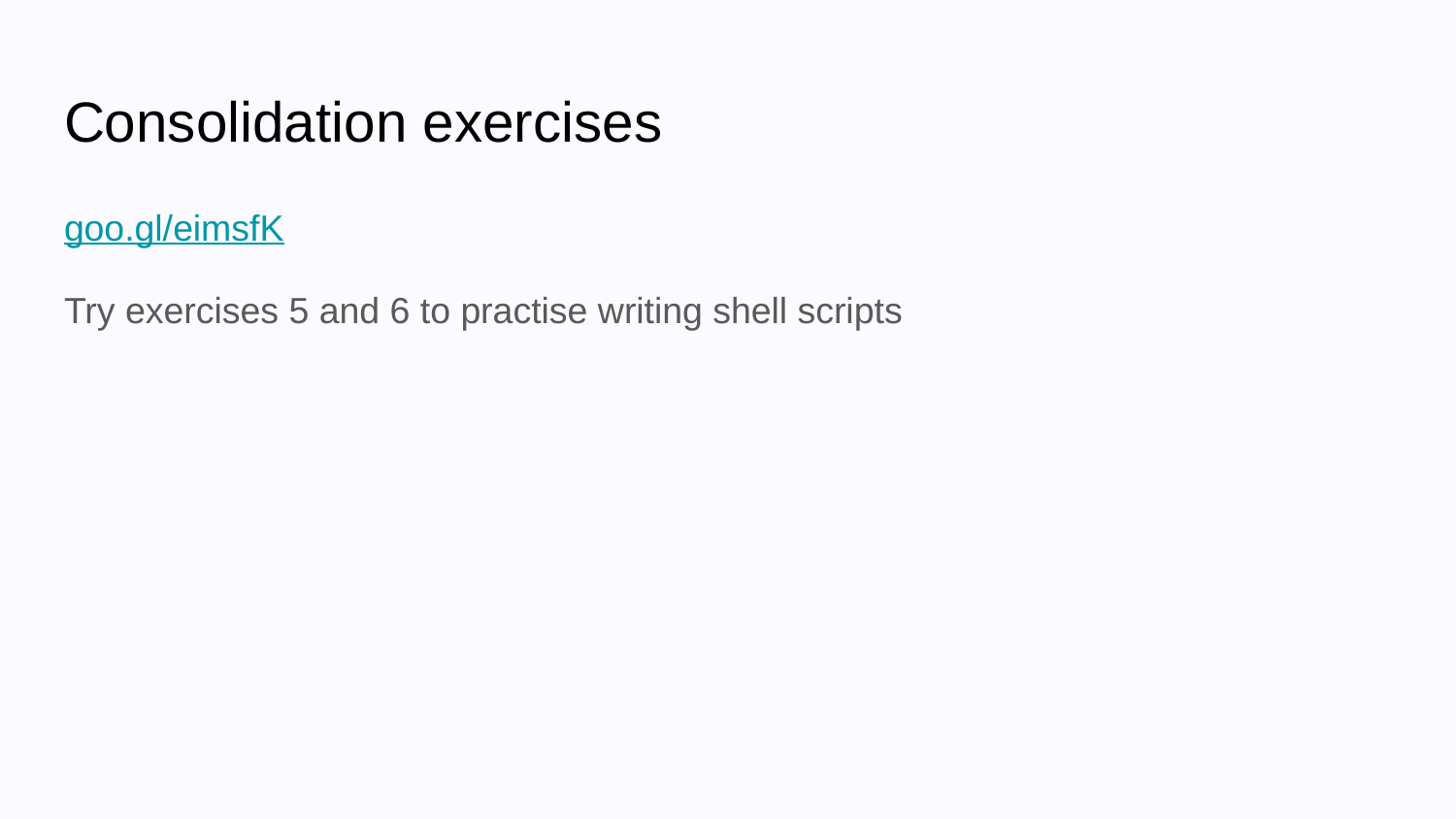

# Consolidation exercises
goo.gl/eimsfK
Try exercises 5 and 6 to practise writing shell scripts